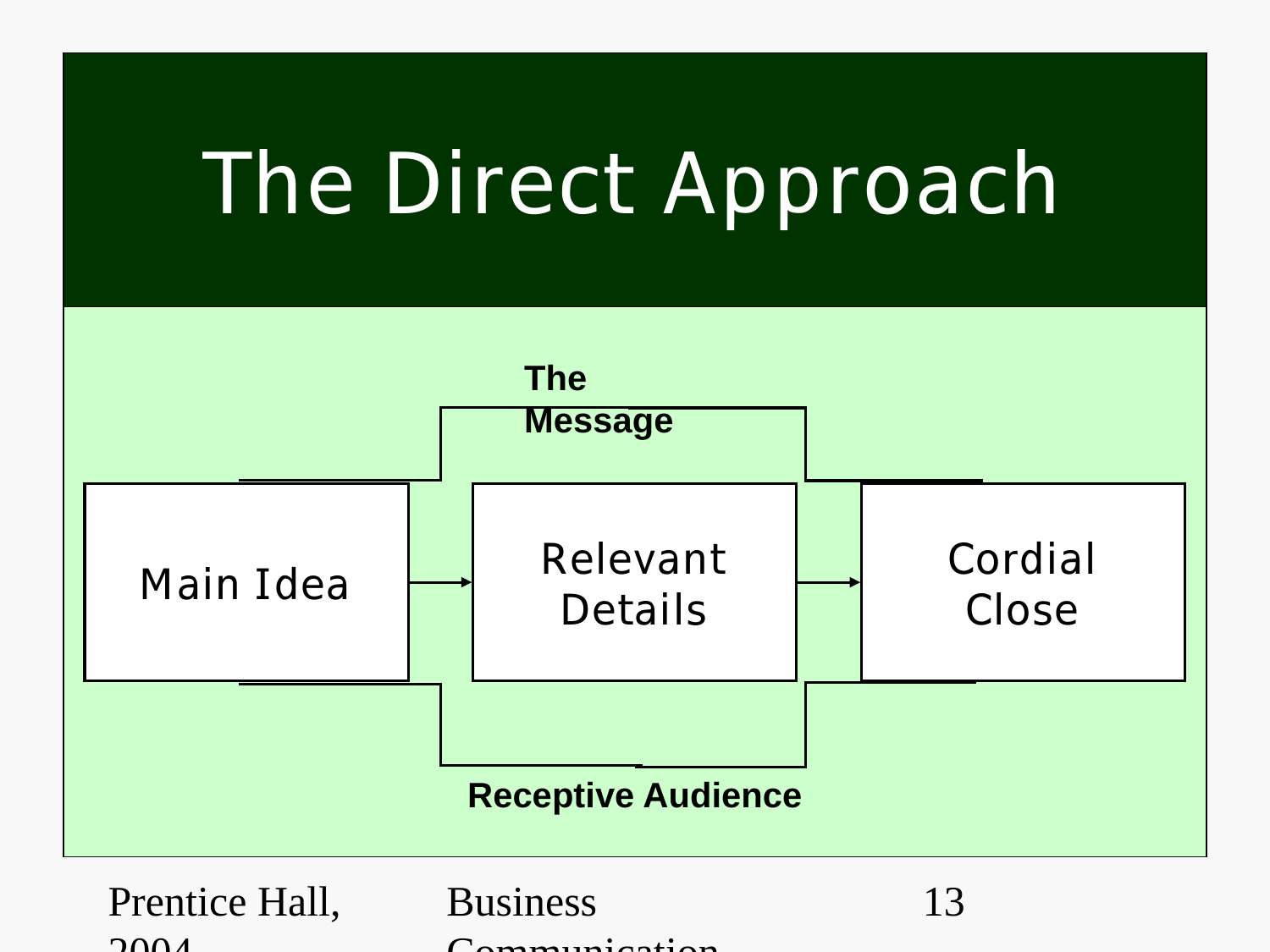

# The Direct Approach

The Message
Main Idea
Relevant
Details
Cordial
Close
Receptive Audience
Prentice Hall, 2004
Business Communication Essentials
13